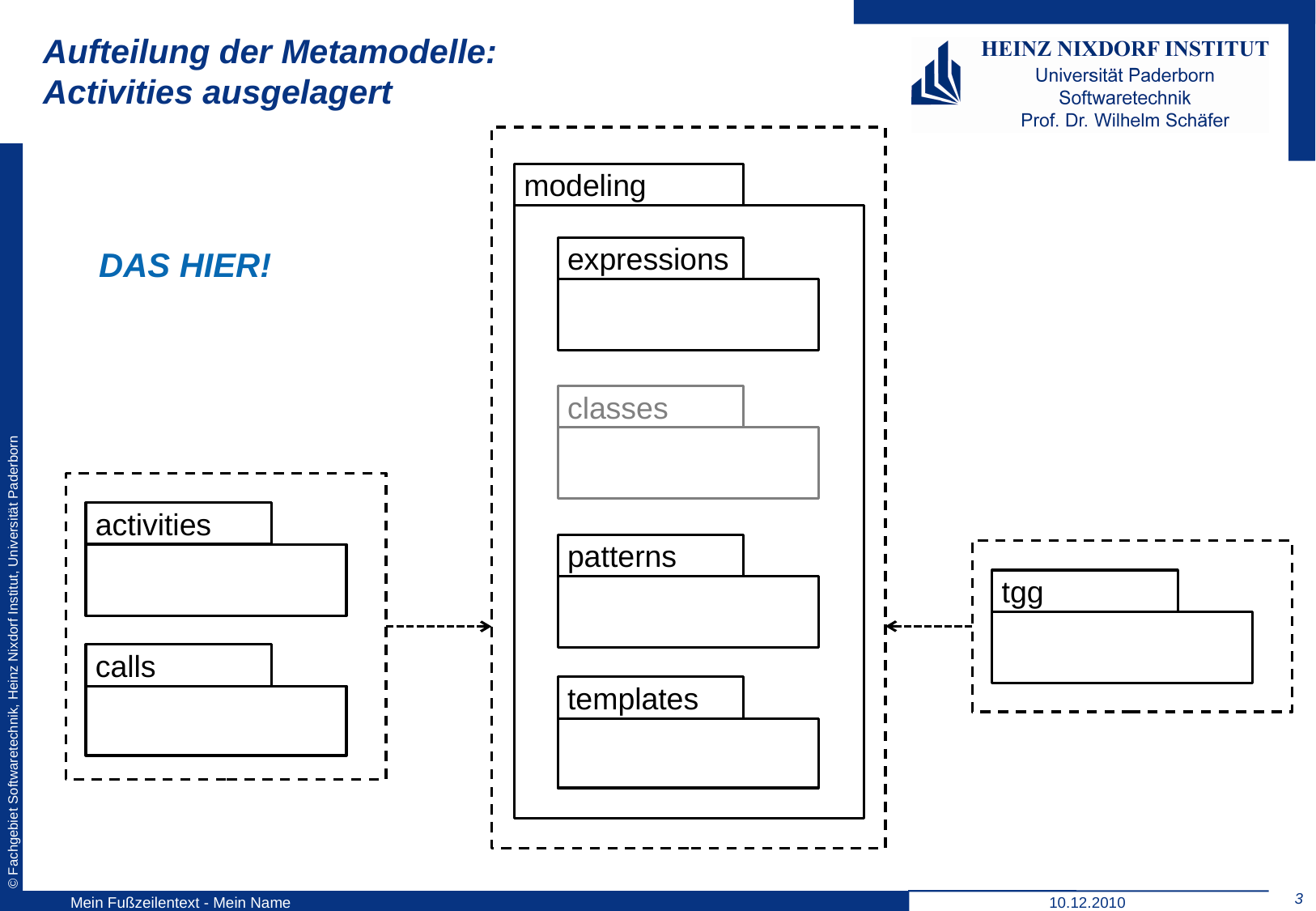

# Aufteilung der Metamodelle: Activities ausgelagert

modeling

DAS HIER!
expressions

classes

activities

patterns

tgg

calls

templates

3
Mein Fußzeilentext - Mein Name
10.12.2010